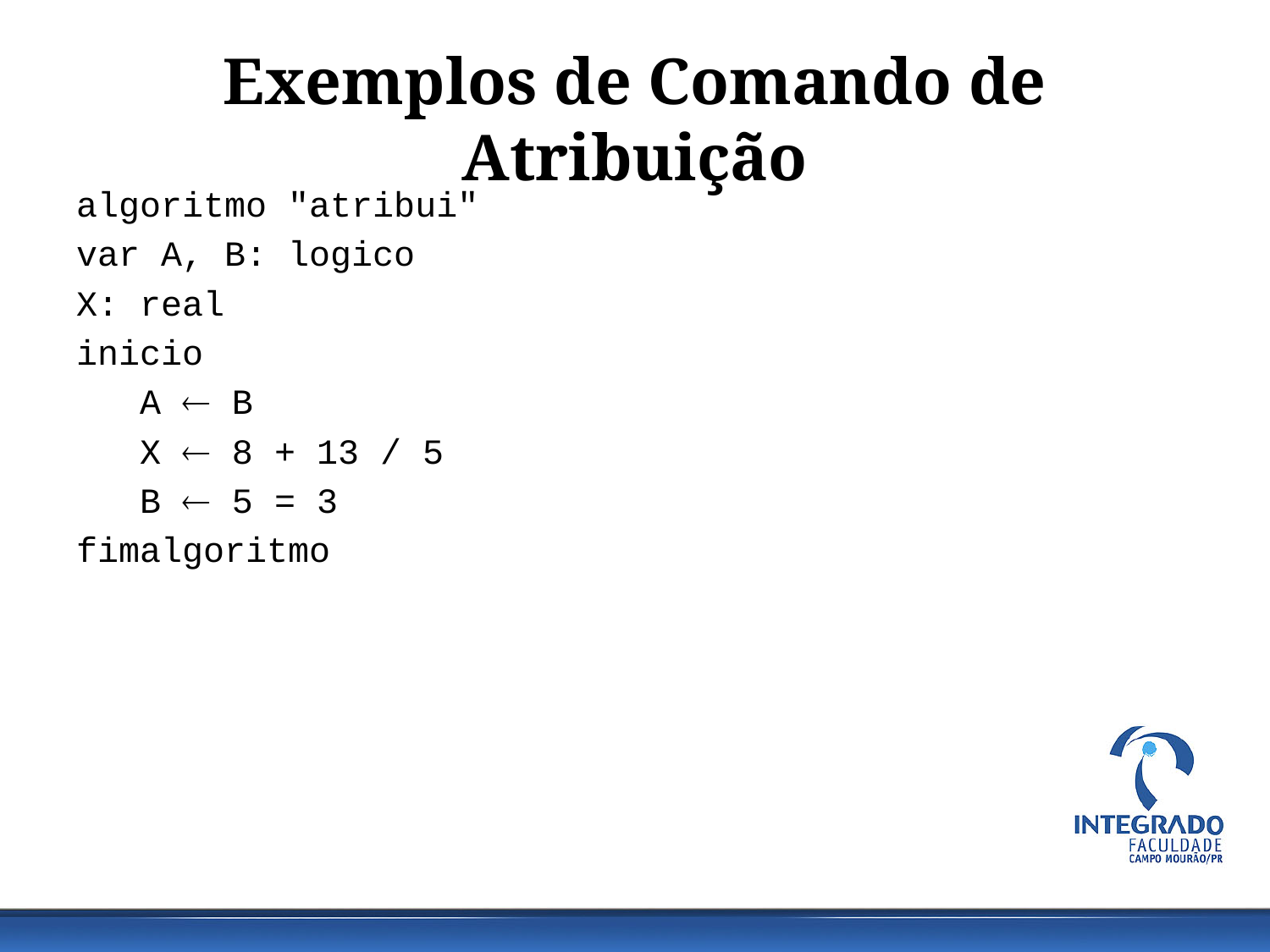

# Exemplos de Comando de Atribuição
algoritmo "atribui"
var A, B: logico
X: real
inicio
   A ← B
   X ← 8 + 13 / 5
   B ← 5 = 3
fimalgoritmo